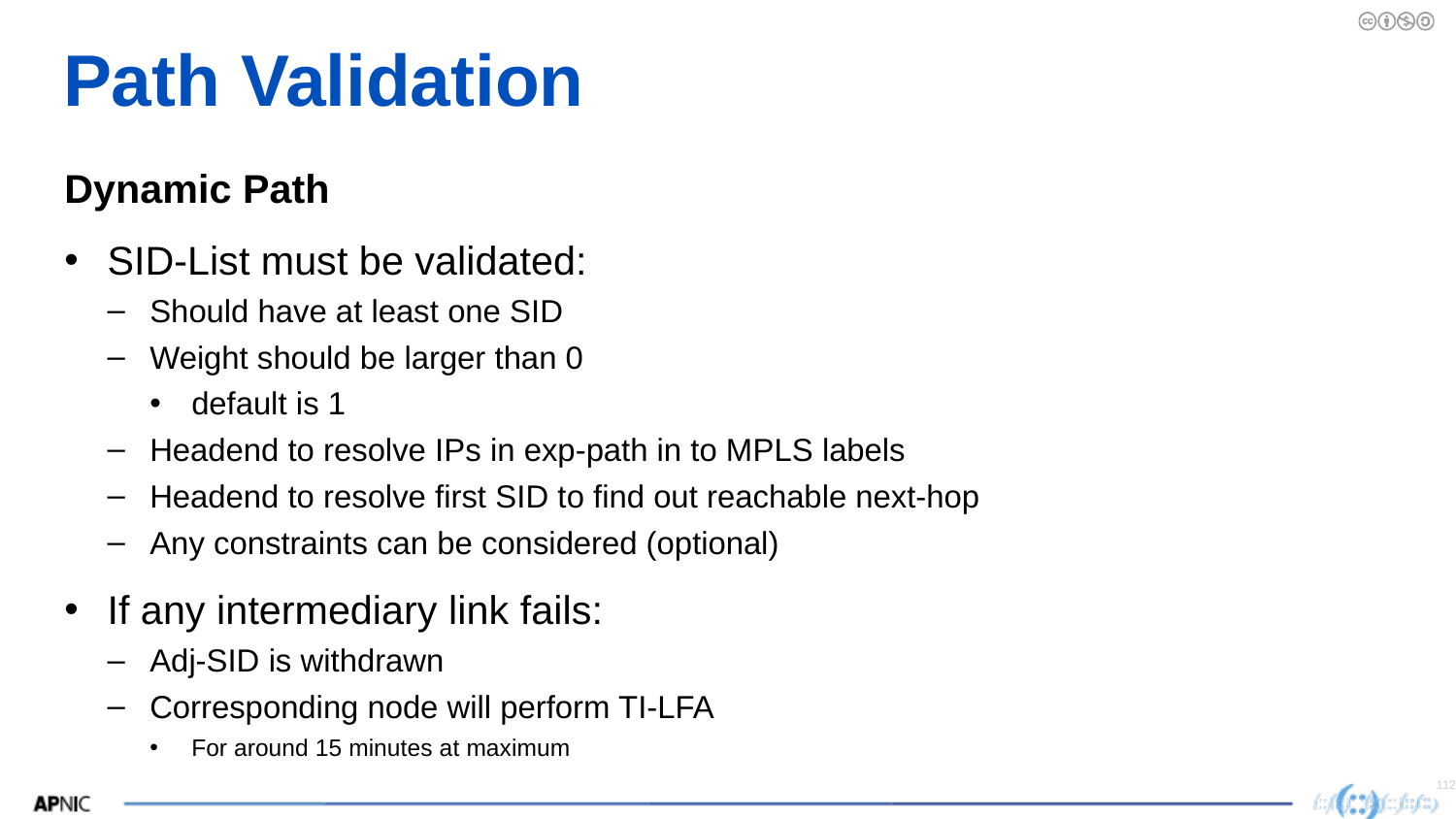

# Path Validation
Dynamic Path
SID-List must be validated:
Should have at least one SID
Weight should be larger than 0
default is 1
Headend to resolve IPs in exp-path in to MPLS labels
Headend to resolve first SID to find out reachable next-hop
Any constraints can be considered (optional)
If any intermediary link fails:
Adj-SID is withdrawn
Corresponding node will perform TI-LFA
For around 15 minutes at maximum